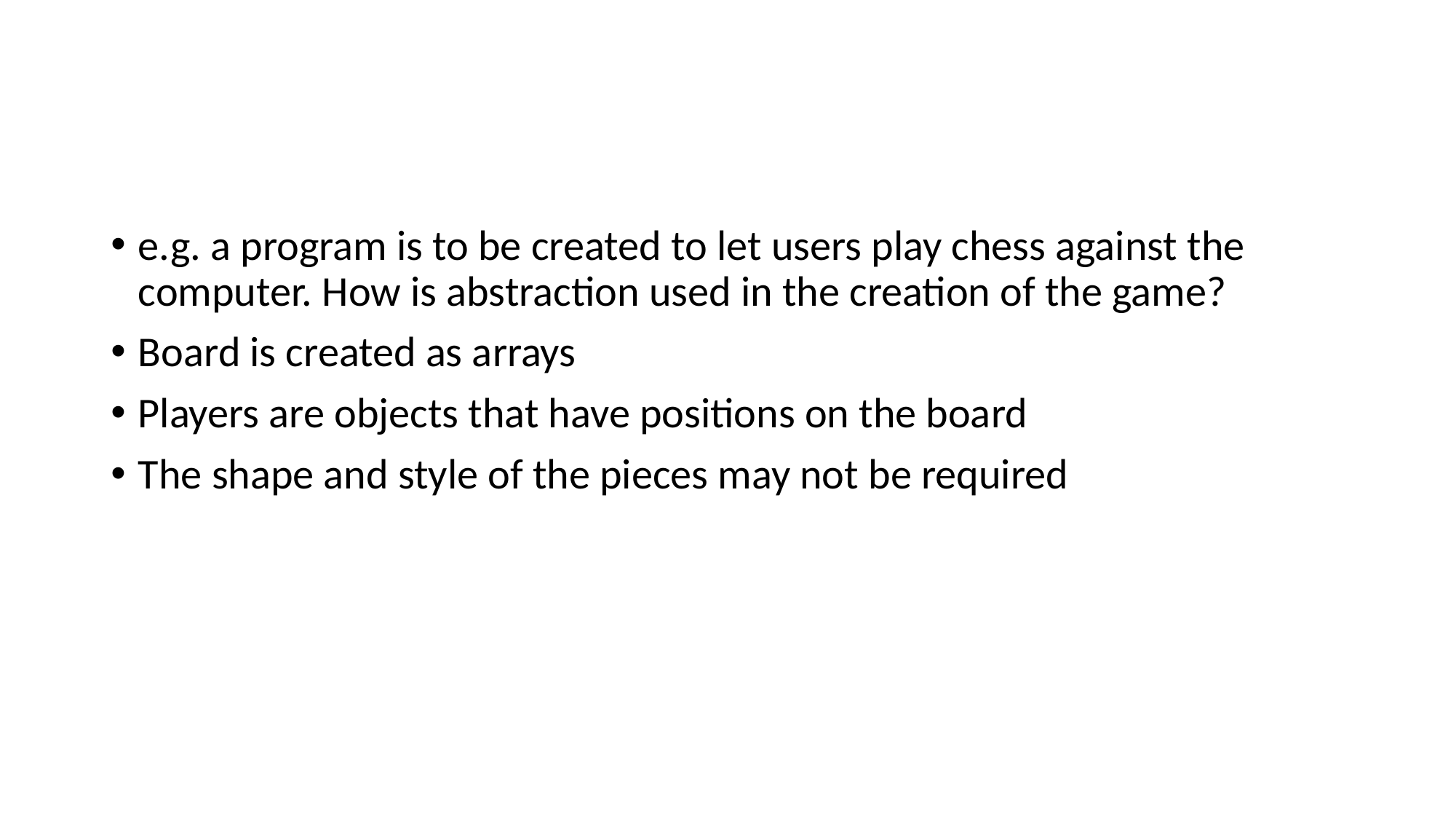

#
e.g. a program is to be created to let users play chess against the computer. How is abstraction used in the creation of the game?
Board is created as arrays
Players are objects that have positions on the board
The shape and style of the pieces may not be required